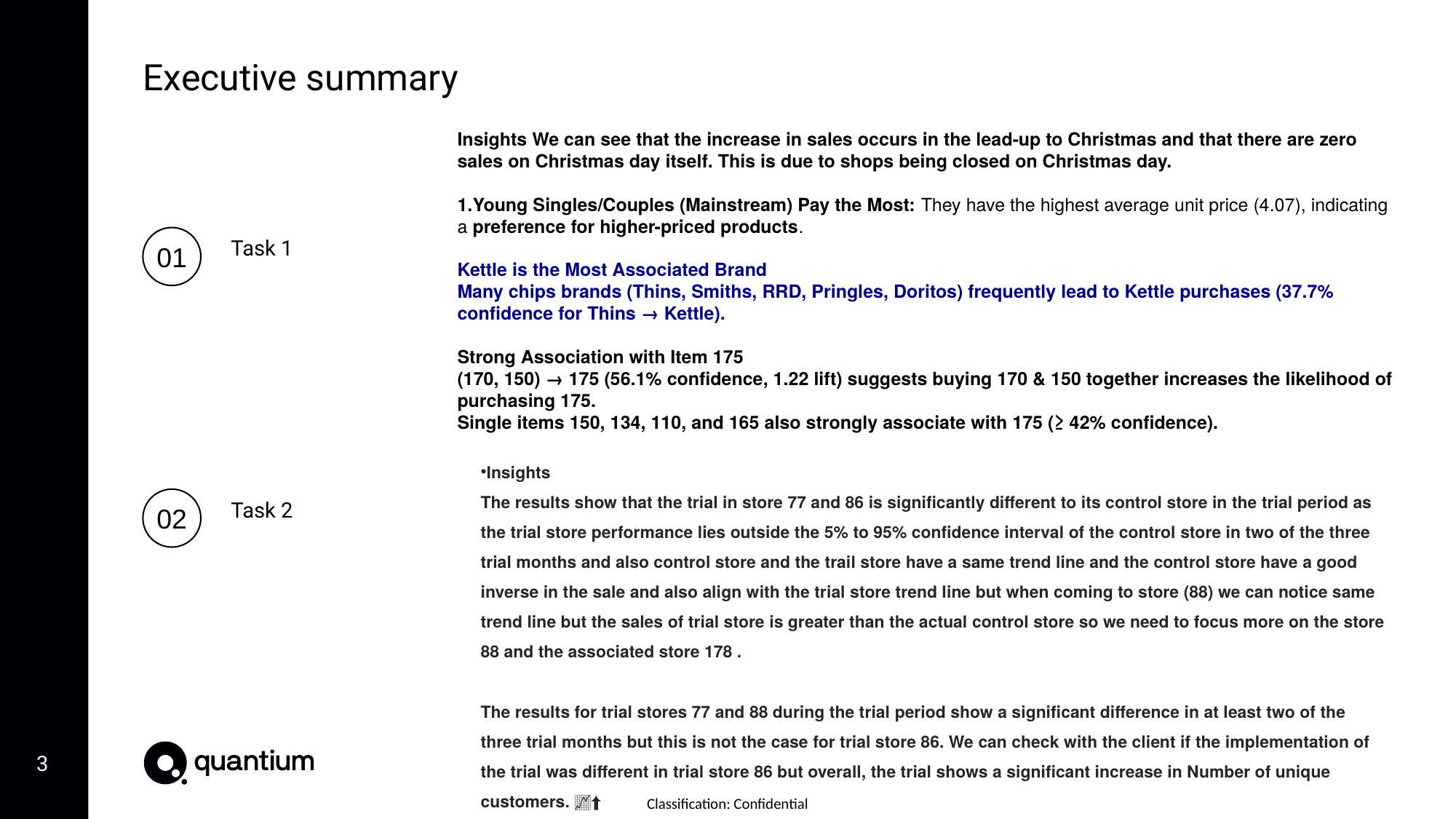

Executive summary
Insights We can see that the increase in sales occurs in the lead-up to Christmas and that there are zero sales on Christmas day itself. This is due to shops being closed on Christmas day.

Young Singles/Couples (Mainstream) Pay the Most: They have the highest average unit price (4.07), indicating a preference for higher-priced products.

Kettle is the Most Associated Brand
Many chips brands (Thins, Smiths, RRD, Pringles, Doritos) frequently lead to Kettle purchases (37.7% confidence for Thins → Kettle).

Strong Association with Item 175
(170, 150) → 175 (56.1% confidence, 1.22 lift) suggests buying 170 & 150 together increases the likelihood of purchasing 175.
Single items 150, 134, 110, and 165 also strongly associate with 175 (≥ 42% confidence).

01
Task 1
Insights
The results show that the trial in store 77 and 86 is significantly different to its control store in the trial period as the trial store performance lies outside the 5% to 95% confidence interval of the control store in two of the three trial months and also control store and the trail store have a same trend line and the control store have a good inverse in the sale and also align with the trial store trend line but when coming to store (88) we can notice same trend line but the sales of trial store is greater than the actual control store so we need to focus more on the store 88 and the associated store 178 .
The results for trial stores 77 and 88 during the trial period show a significant difference in at least two of the three trial months but this is not the case for trial store 86. We can check with the client if the implementation of the trial was different in trial store 86 but overall, the trial shows a significant increase in Number of unique customers. 📈⬆️

02
Task 2